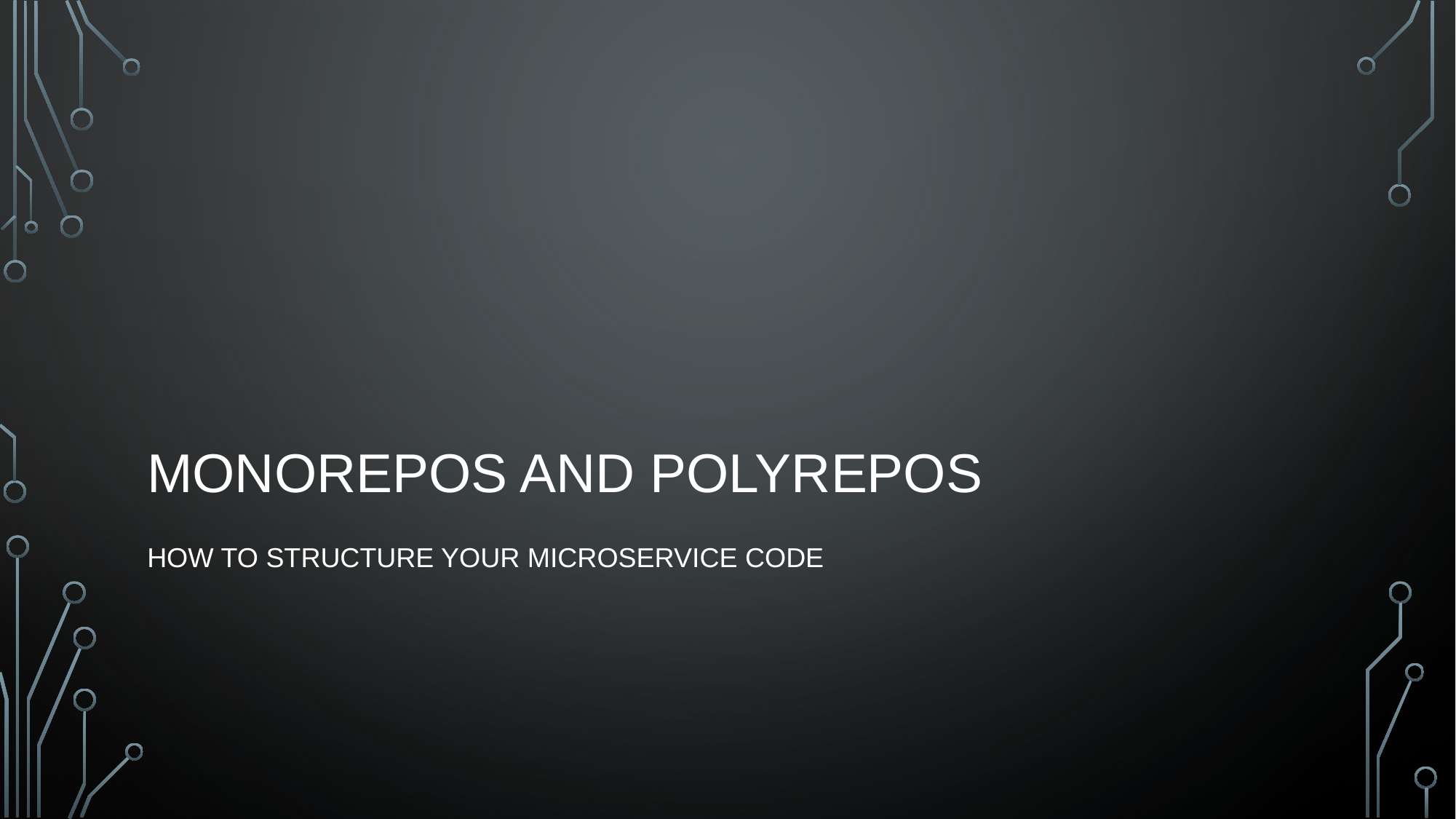

# Monorepos and polyrepos
How to structure your microservice code